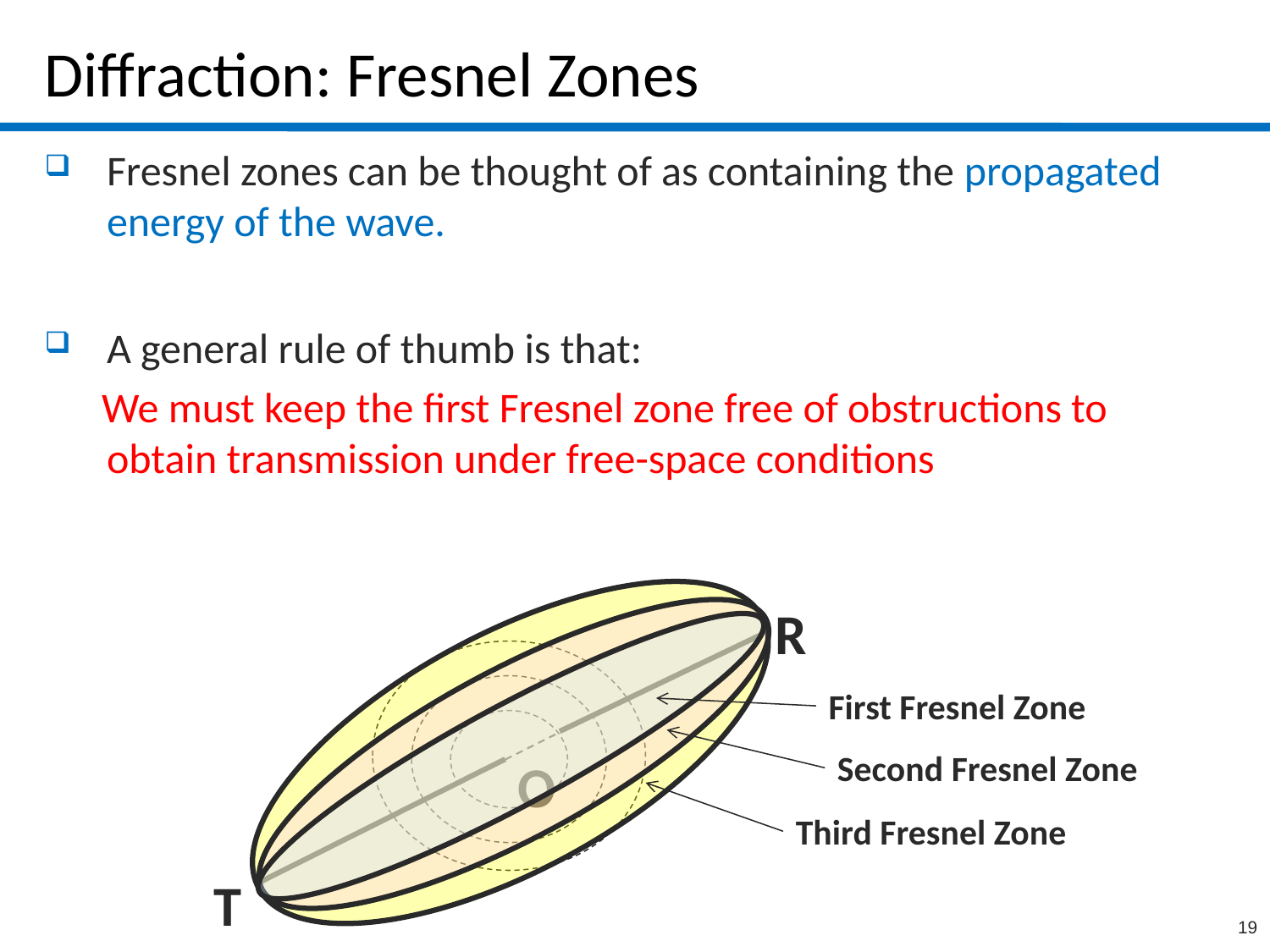

# Diffraction: Fresnel Zones
Fresnel zones can be thought of as containing the propagated energy of the wave.

A general rule of thumb is that:
      We must keep the first Fresnel zone free of obstructions to obtain transmission under free-space conditions
R

O
T
First Fresnel Zone
Second Fresnel Zone
Third Fresnel Zone
19